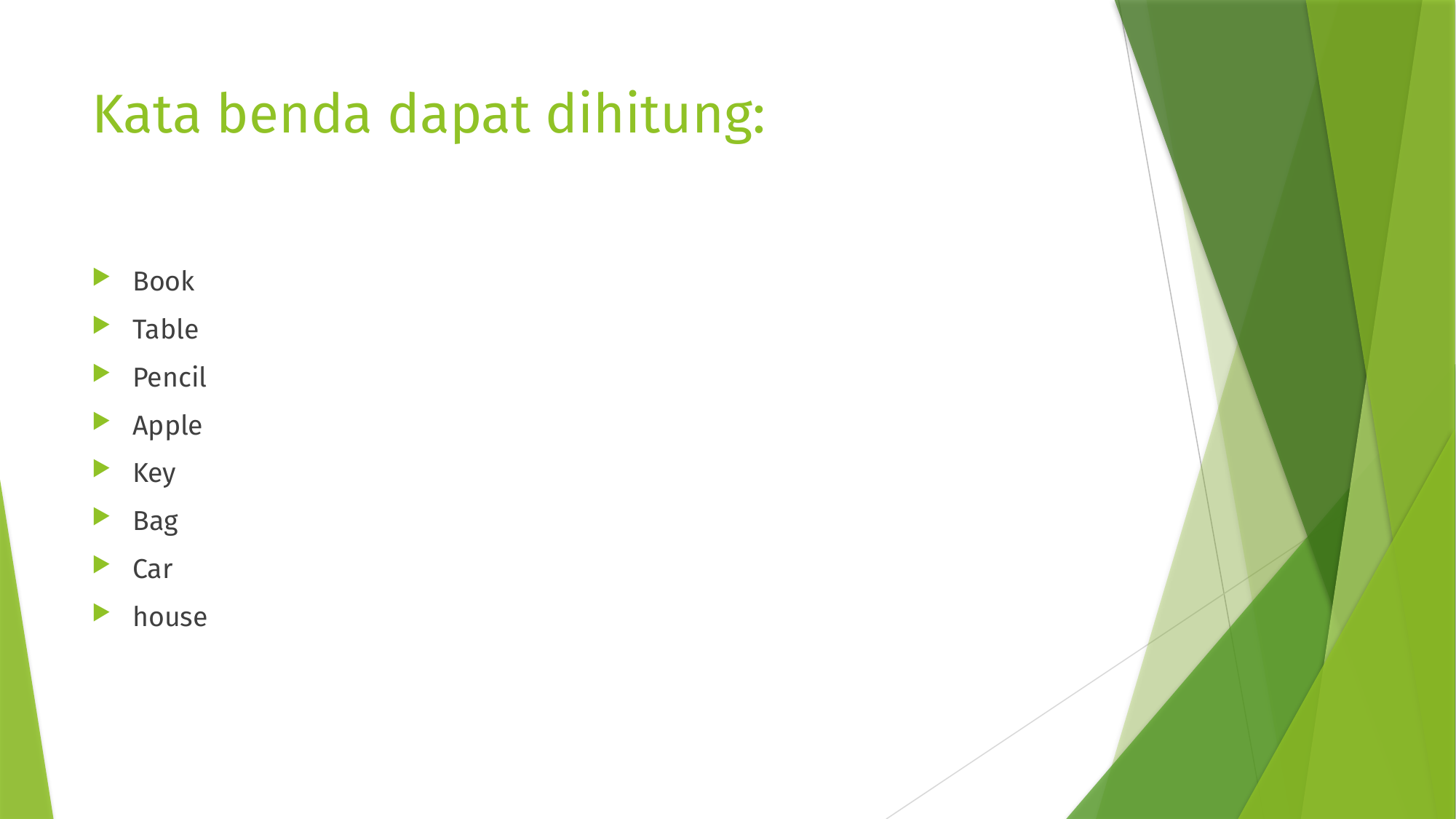

# Kata benda dapat dihitung:
Book
Table
Pencil
Apple
Key
Bag
Car
house